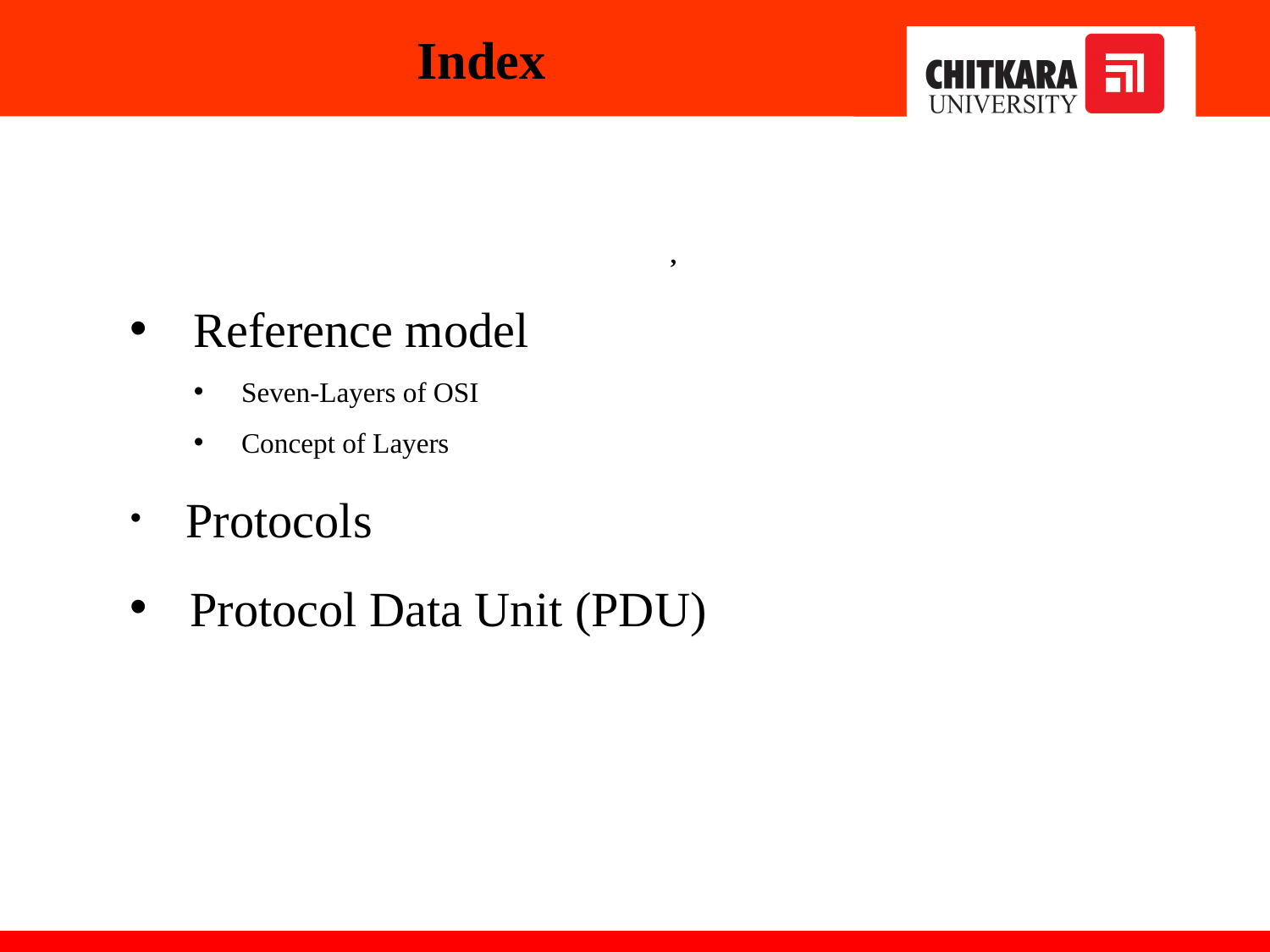

Index

,
Reference model
Seven-Layers of OSI
Concept of Layers
 Protocols
 Protocol Data Unit (PDU)